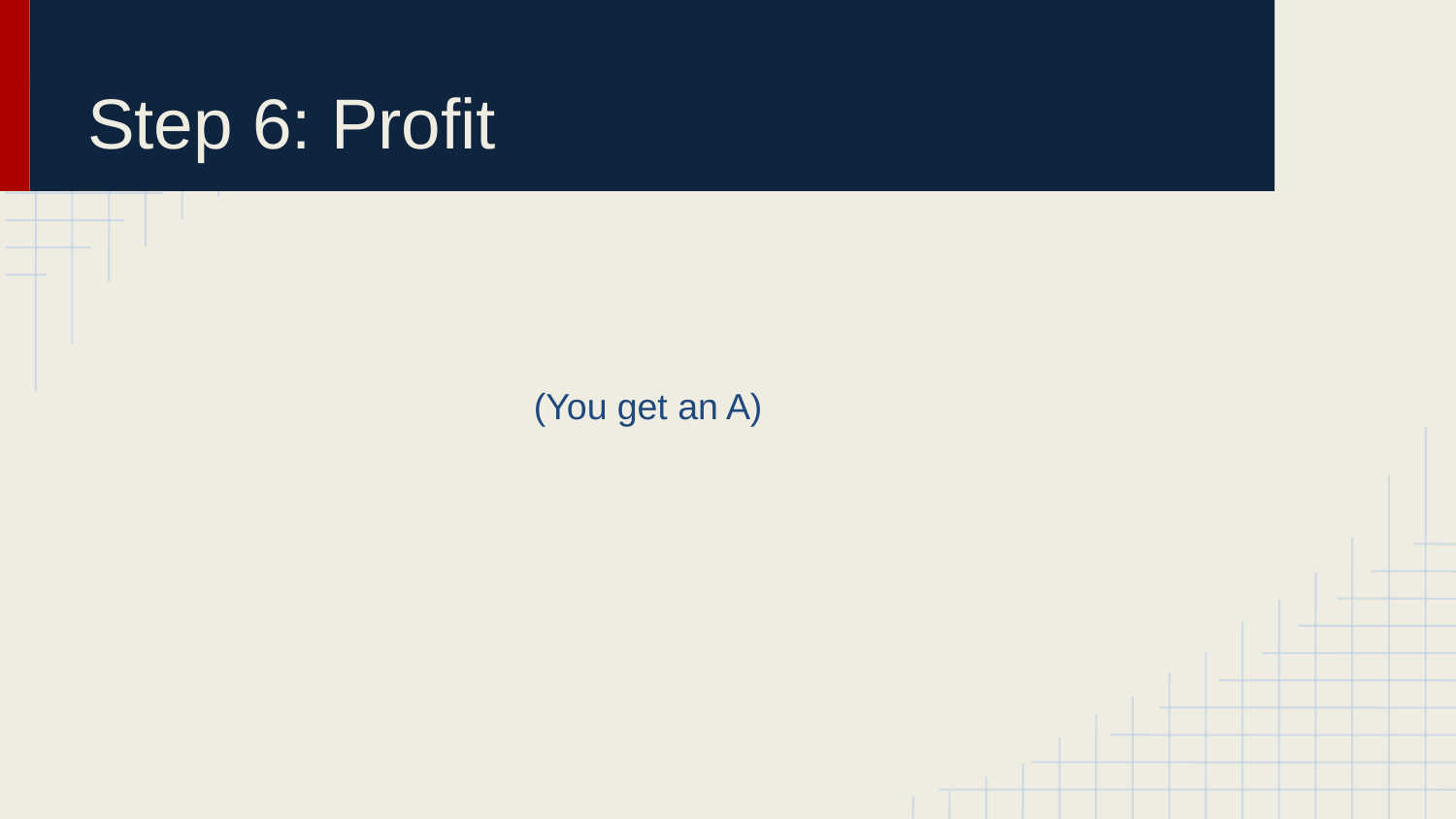

# Step 6: Profit
(You get an A)